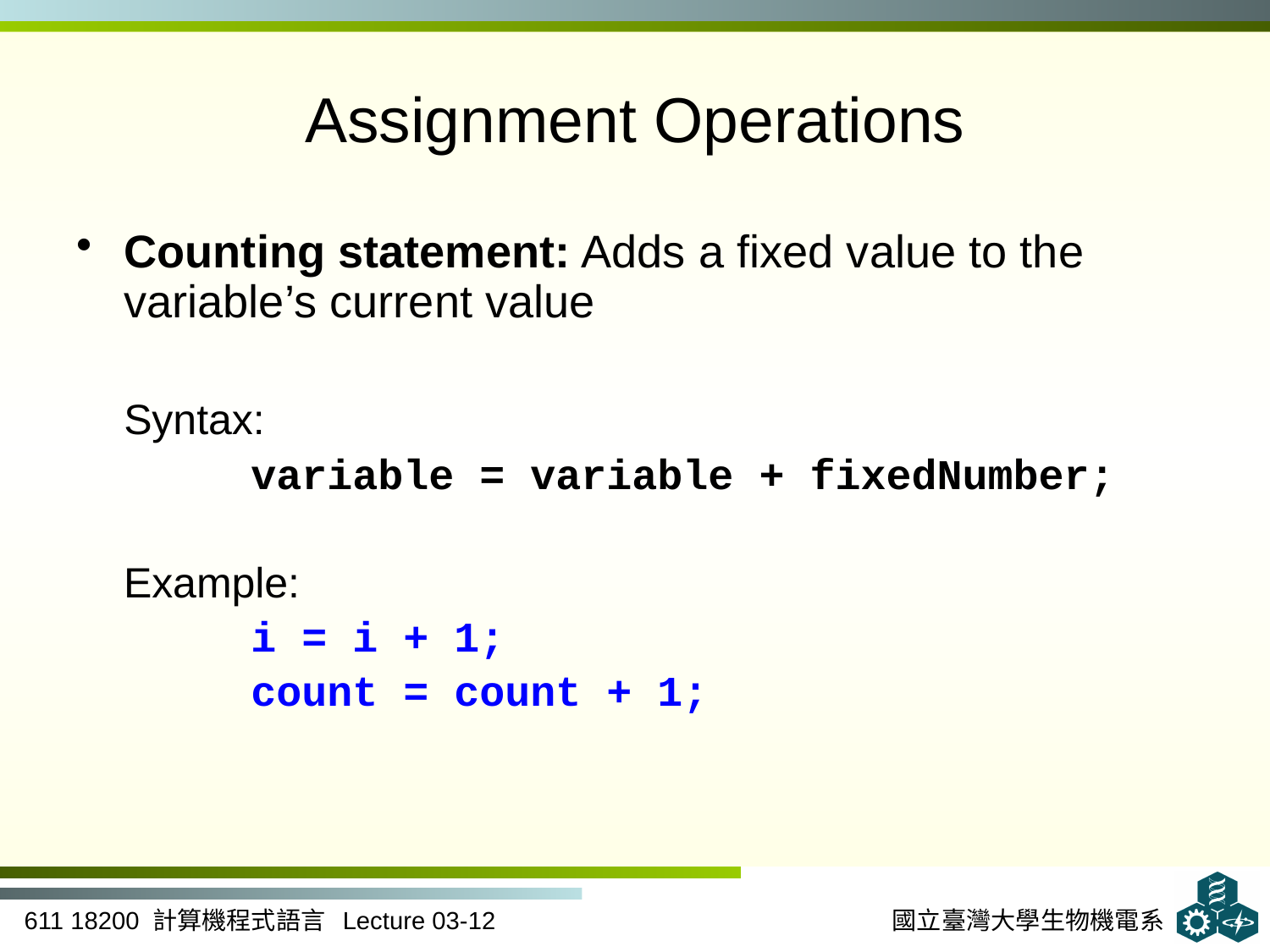

# Assignment Operations
Counting statement: Adds a fixed value to the variable’s current value

	Syntax:
		variable = variable + fixedNumber;

    Example:
		i = i + 1;
		count = count + 1;